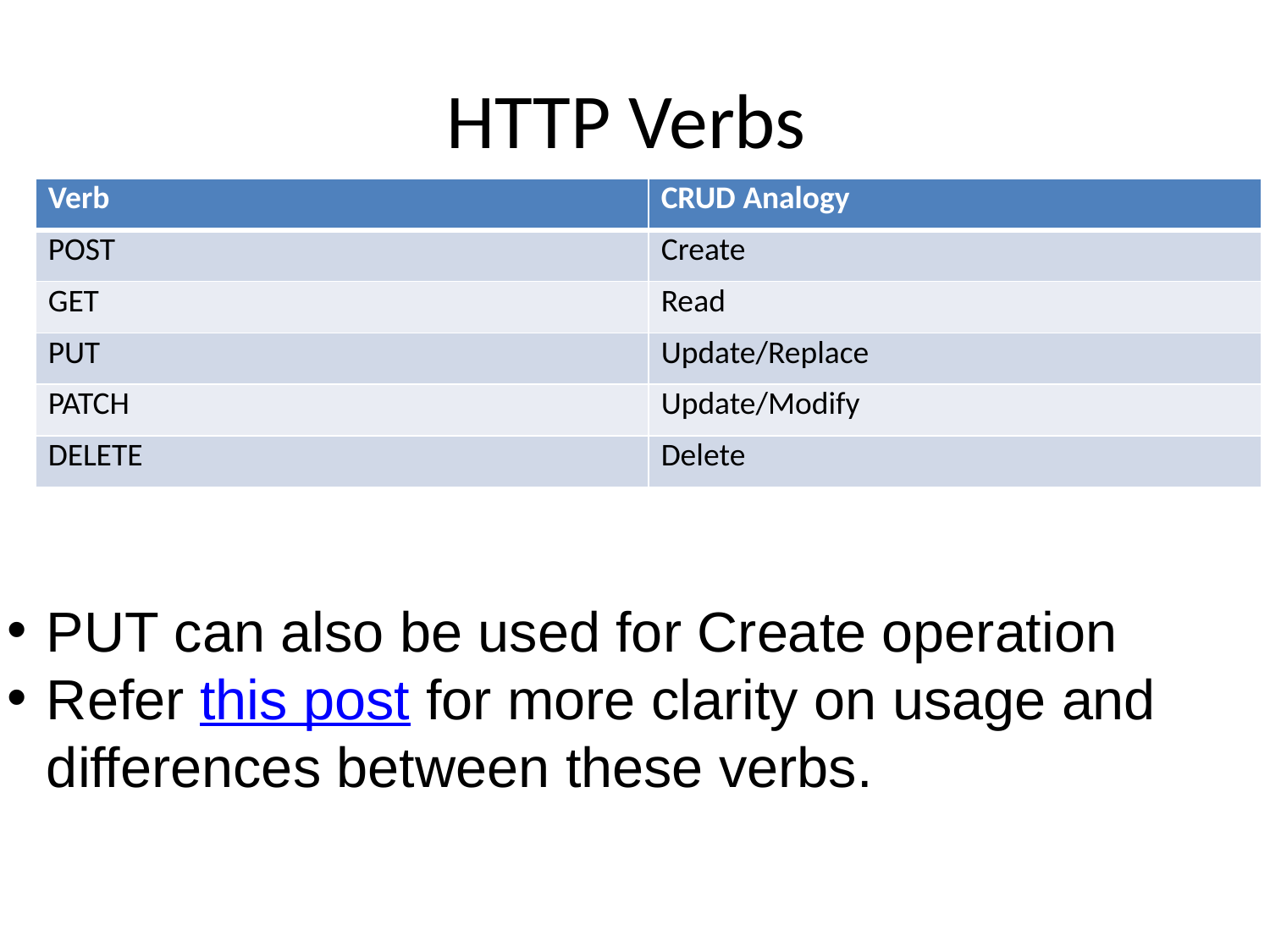

# HTTP Verbs
| Verb | CRUD Analogy |
| --- | --- |
| POST | Create |
| GET | Read |
| PUT | Update/Replace |
| PATCH | Update/Modify |
| DELETE | Delete |

PUT can also be used for Create operation
Refer this post for more clarity on usage and differences between these verbs.